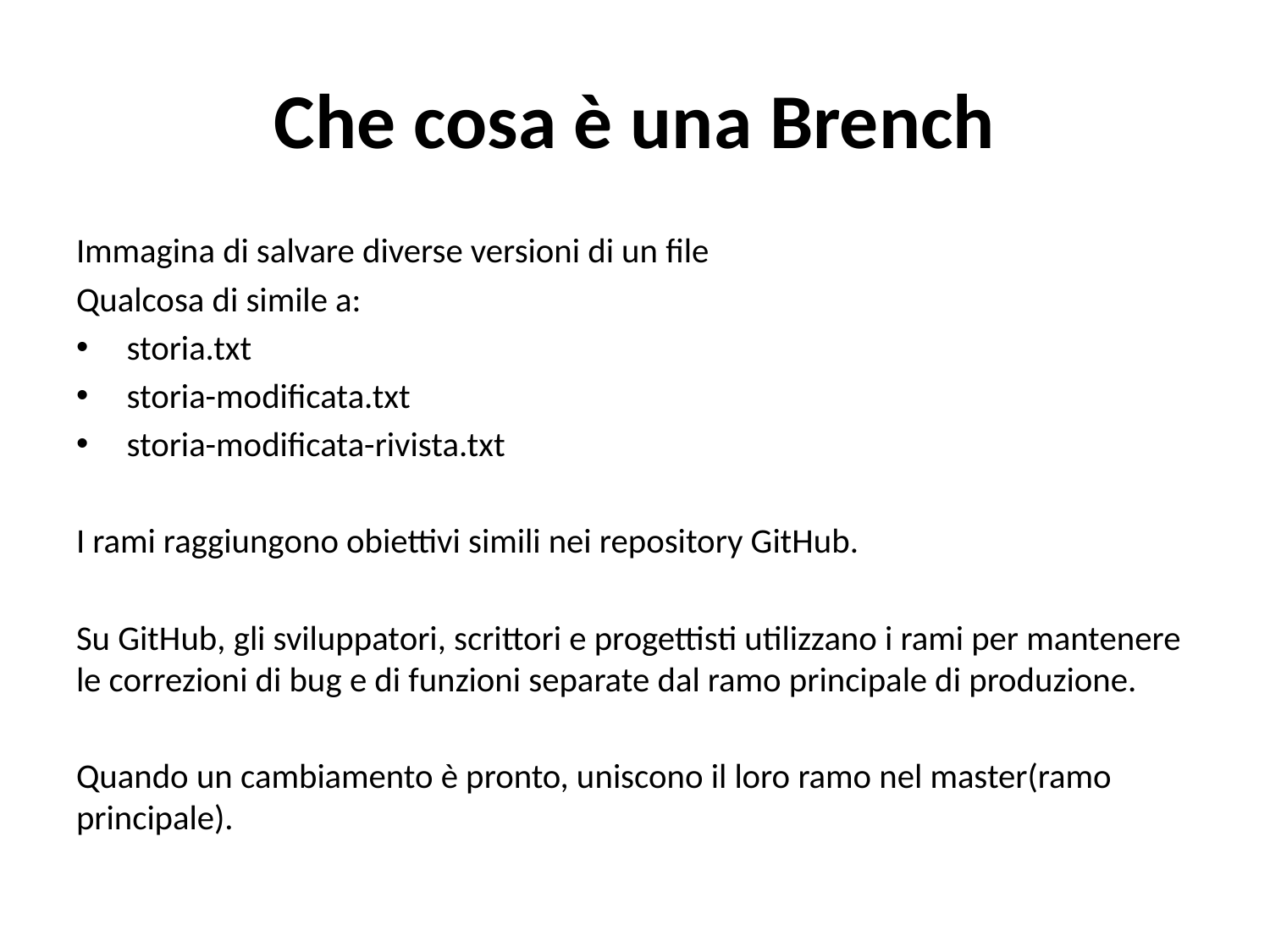

# Che cosa è una Brench
Immagina di salvare diverse versioni di un file
Qualcosa di simile a:
storia.txt
storia-modificata.txt
storia-modificata-rivista.txt

I rami raggiungono obiettivi simili nei repository GitHub.

Su GitHub, gli sviluppatori, scrittori e progettisti utilizzano i rami per mantenere le correzioni di bug e di funzioni separate dal ramo principale di produzione.

Quando un cambiamento è pronto, uniscono il loro ramo nel master(ramo principale).